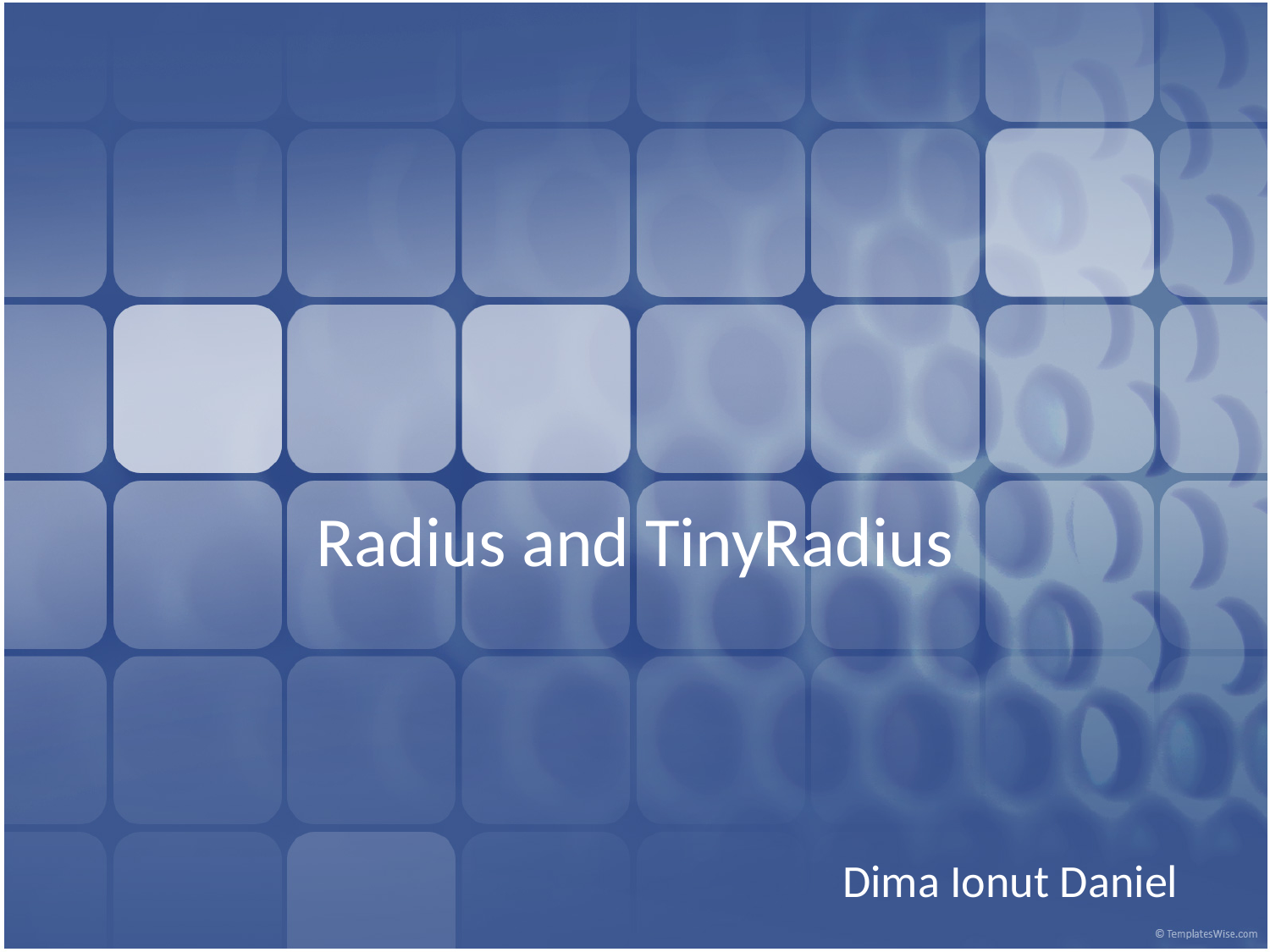

# Radius and TinyRadius
Dima Ionut Daniel